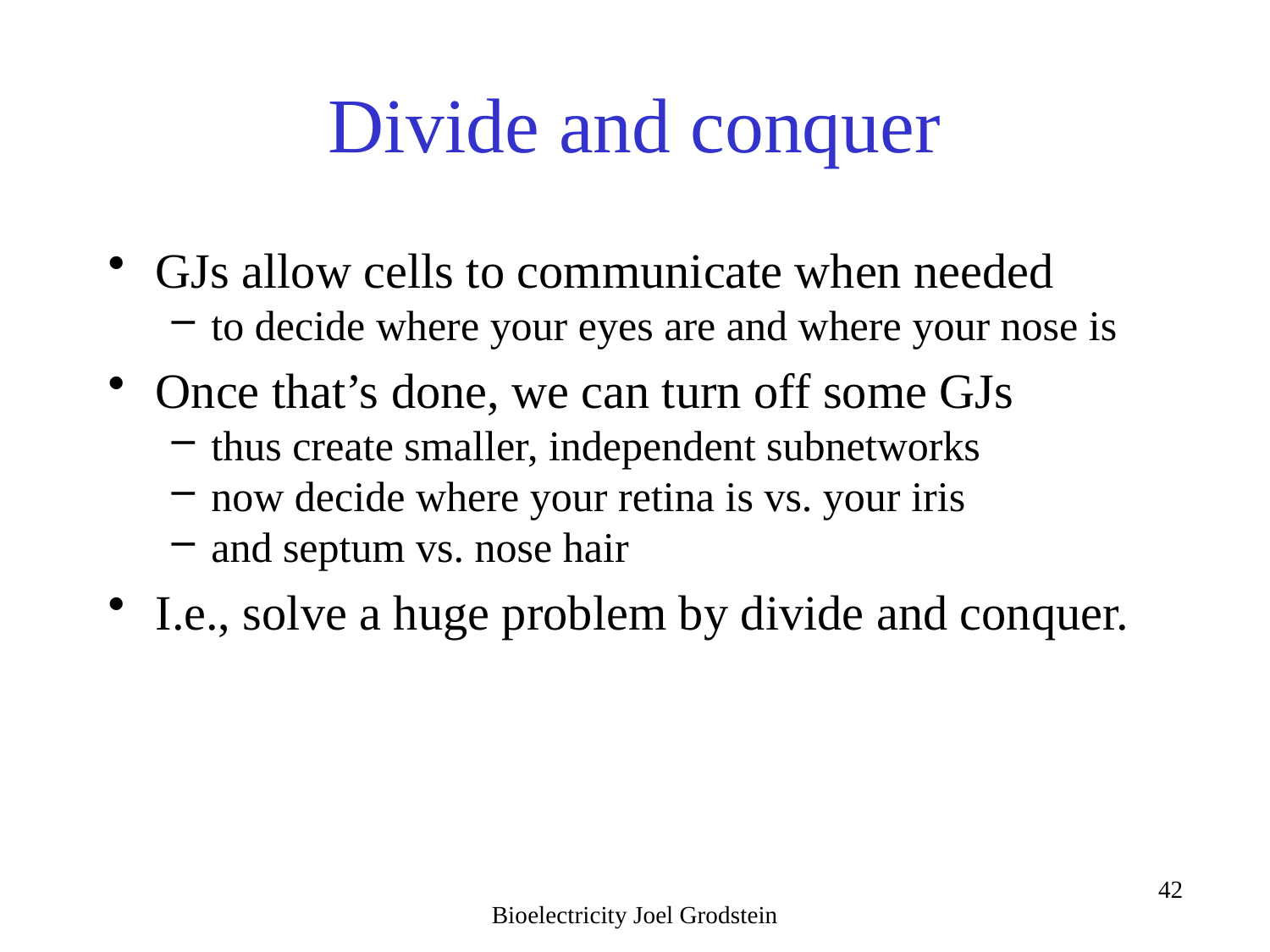

# Divide and conquer
GJs allow cells to communicate when needed
to decide where your eyes are and where your nose is
Once that’s done, we can turn off some GJs
thus create smaller, independent subnetworks
now decide where your retina is vs. your iris
and septum vs. nose hair
I.e., solve a huge problem by divide and conquer.
Bioelectricity Joel Grodstein